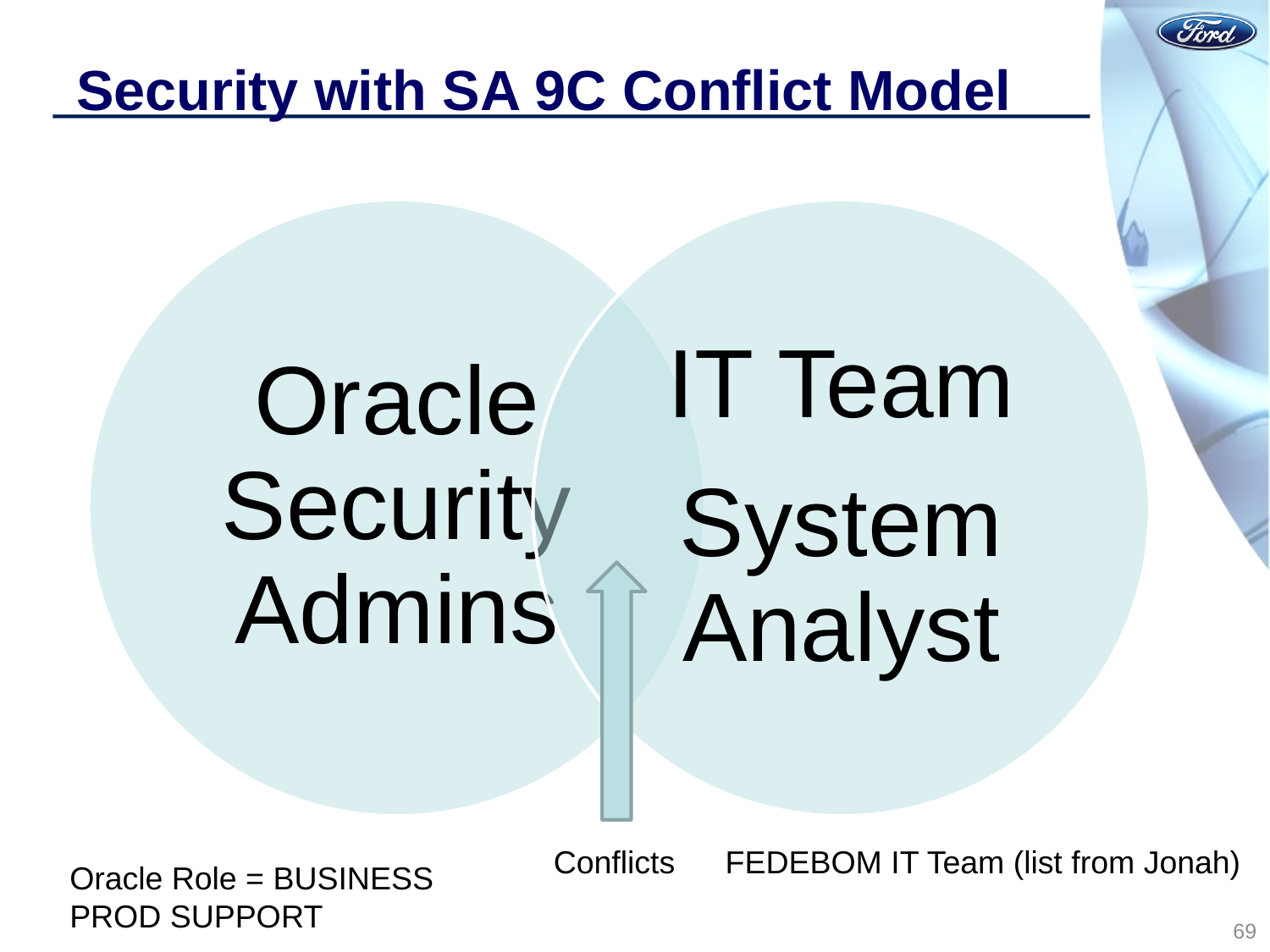

# Security with SA 9C Conflict Model
Oracle Security Admins
IT Team
System Analyst

Conflicts
FEDEBOM IT Team (list from Jonah)
Oracle Role = BUSINESS PROD SUPPORT
69